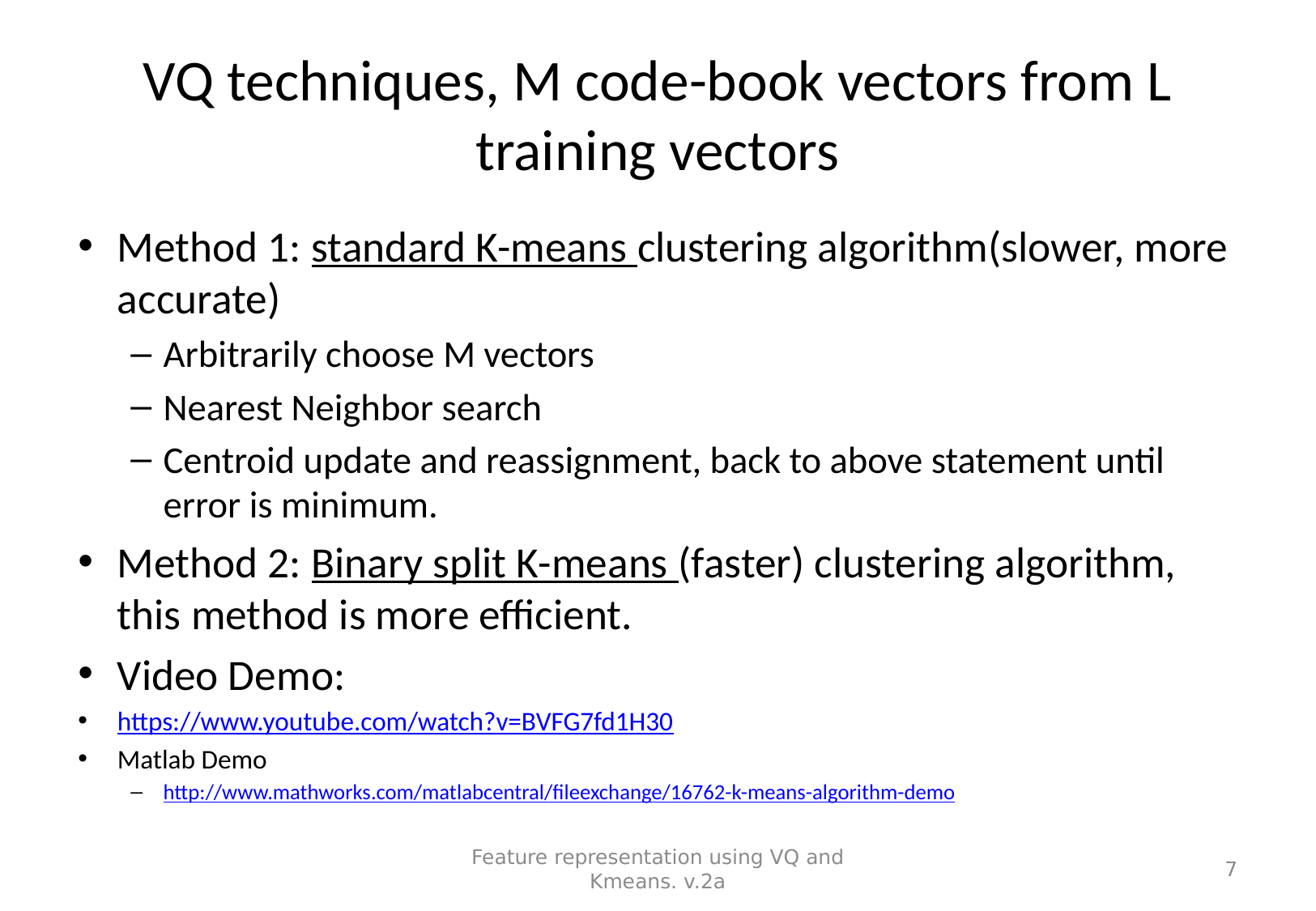

# VQ techniques, M code-book vectors from L training vectors
Method 1: standard K-means clustering algorithm(slower, more accurate)
Arbitrarily choose M vectors
Nearest Neighbor search
Centroid update and reassignment, back to above statement until error is minimum.
Method 2: Binary split K-means (faster) clustering algorithm, this method is more efficient.
Video Demo:
https://www.youtube.com/watch?v=BVFG7fd1H30
Matlab Demo
http://www.mathworks.com/matlabcentral/fileexchange/16762-k-means-algorithm-demo

Feature representation using VQ and Kmeans. v.2a
7